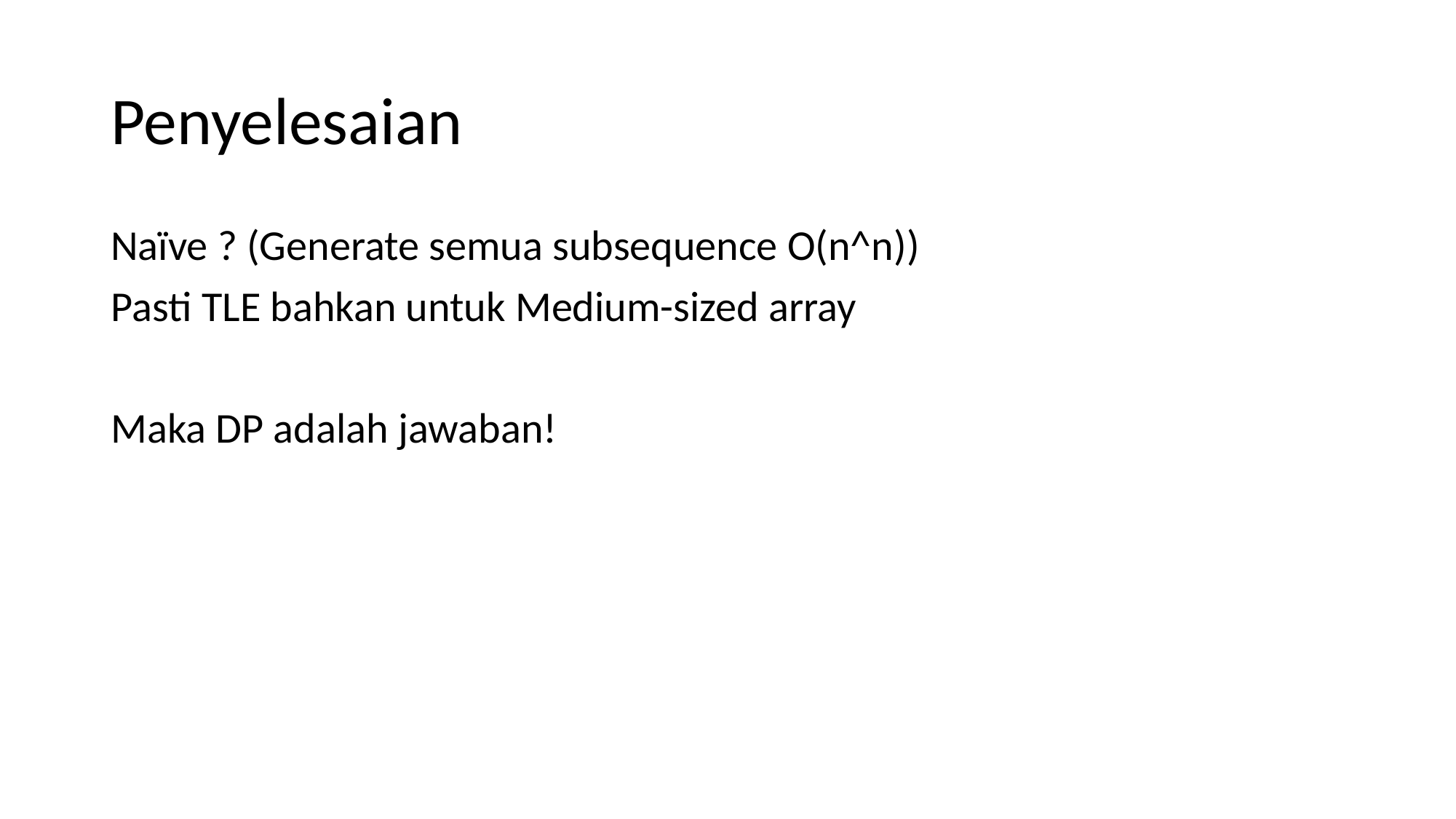

# Penyelesaian
Naïve ? (Generate semua subsequence O(n^n))
Pasti TLE bahkan untuk Medium-sized array

Maka DP adalah jawaban!